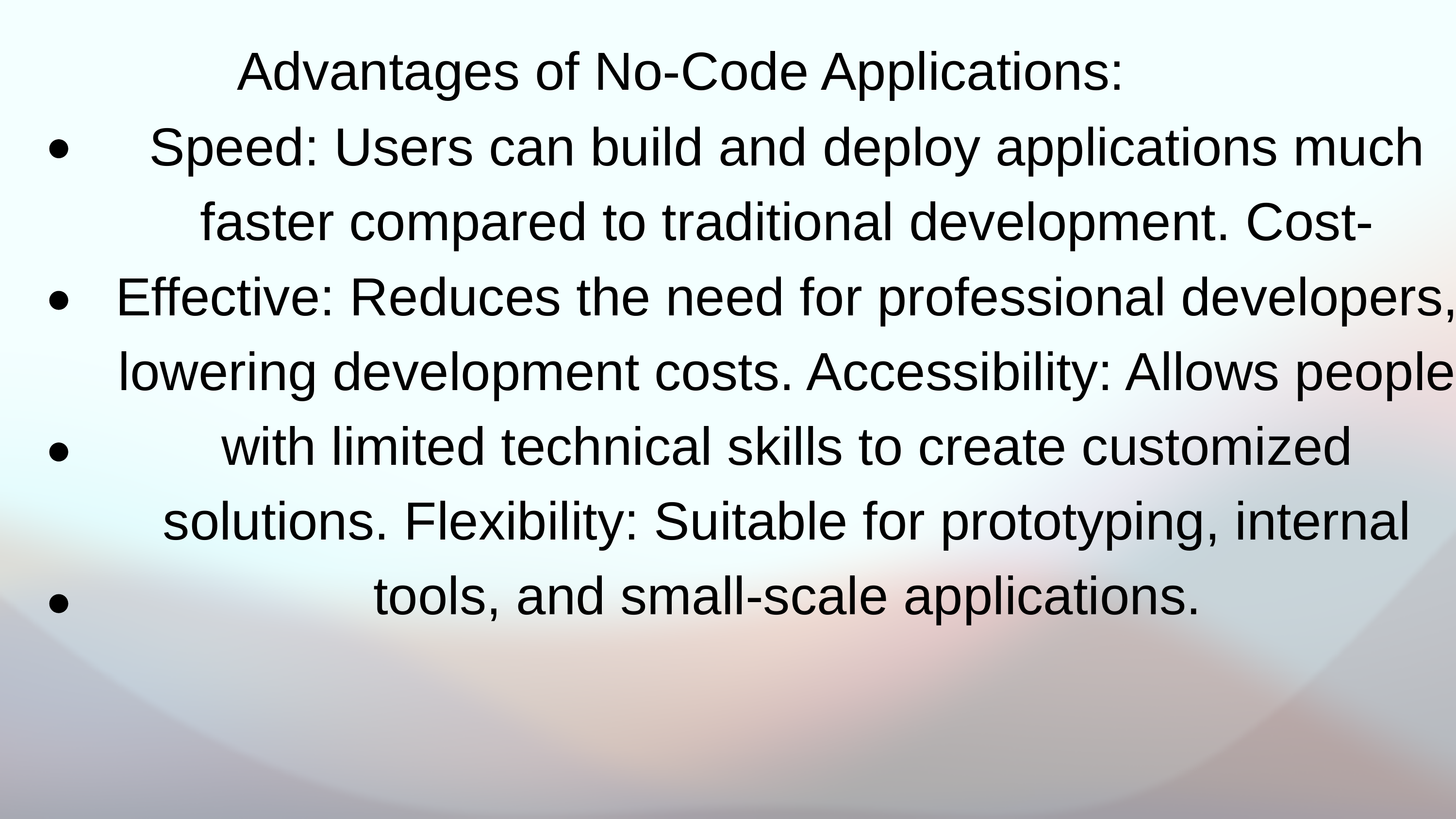

Advantages of No-Code Applications:
Speed: Users can build and deploy applications much faster compared to traditional development. Cost-Effective: Reduces the need for professional developers, lowering development costs. Accessibility: Allows people with limited technical skills to create customized solutions. Flexibility: Suitable for prototyping, internal tools, and small-scale applications.